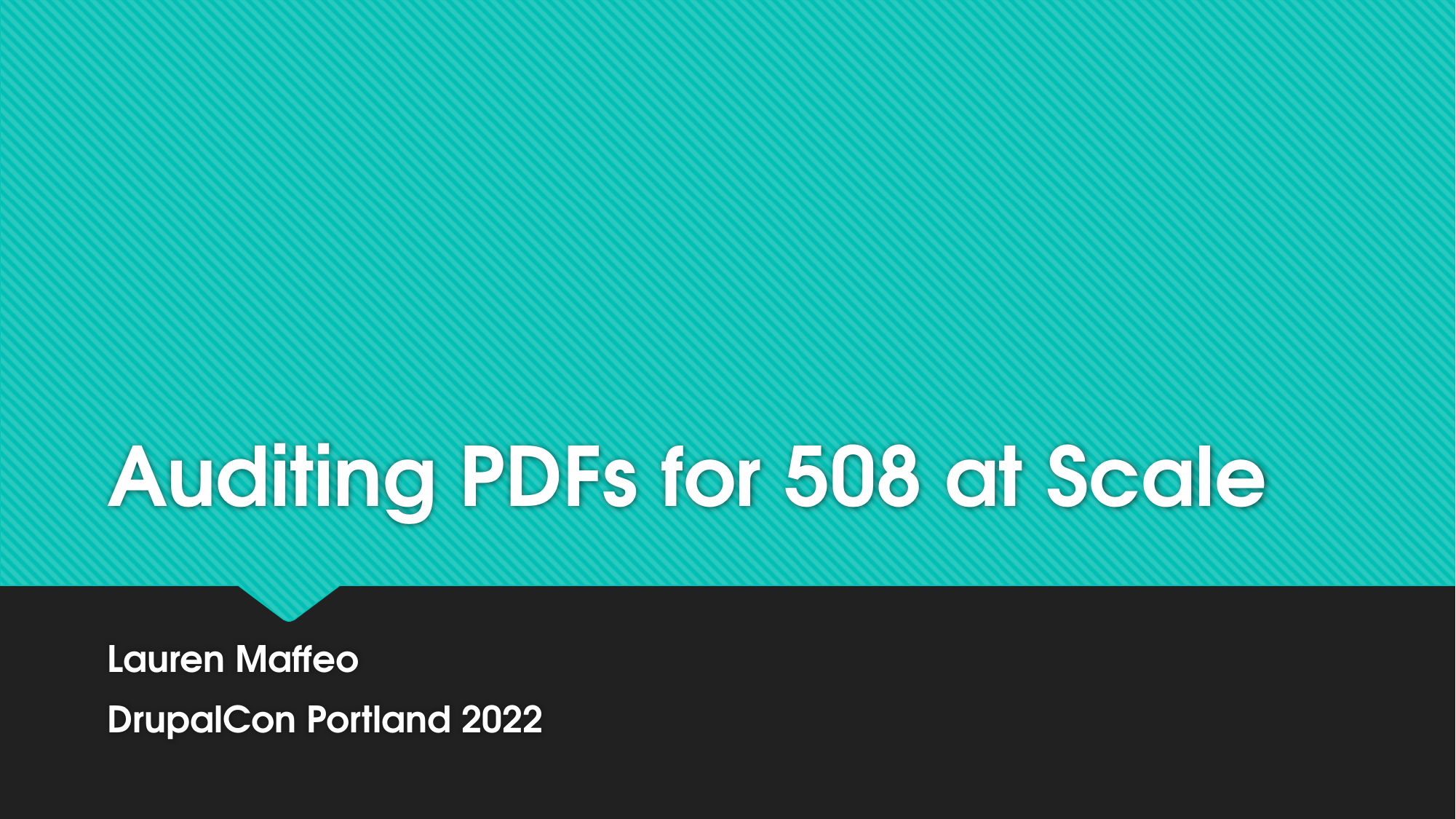

# Auditing PDFs for 508 at Scale
Lauren Maffeo
DrupalCon Portland 2022